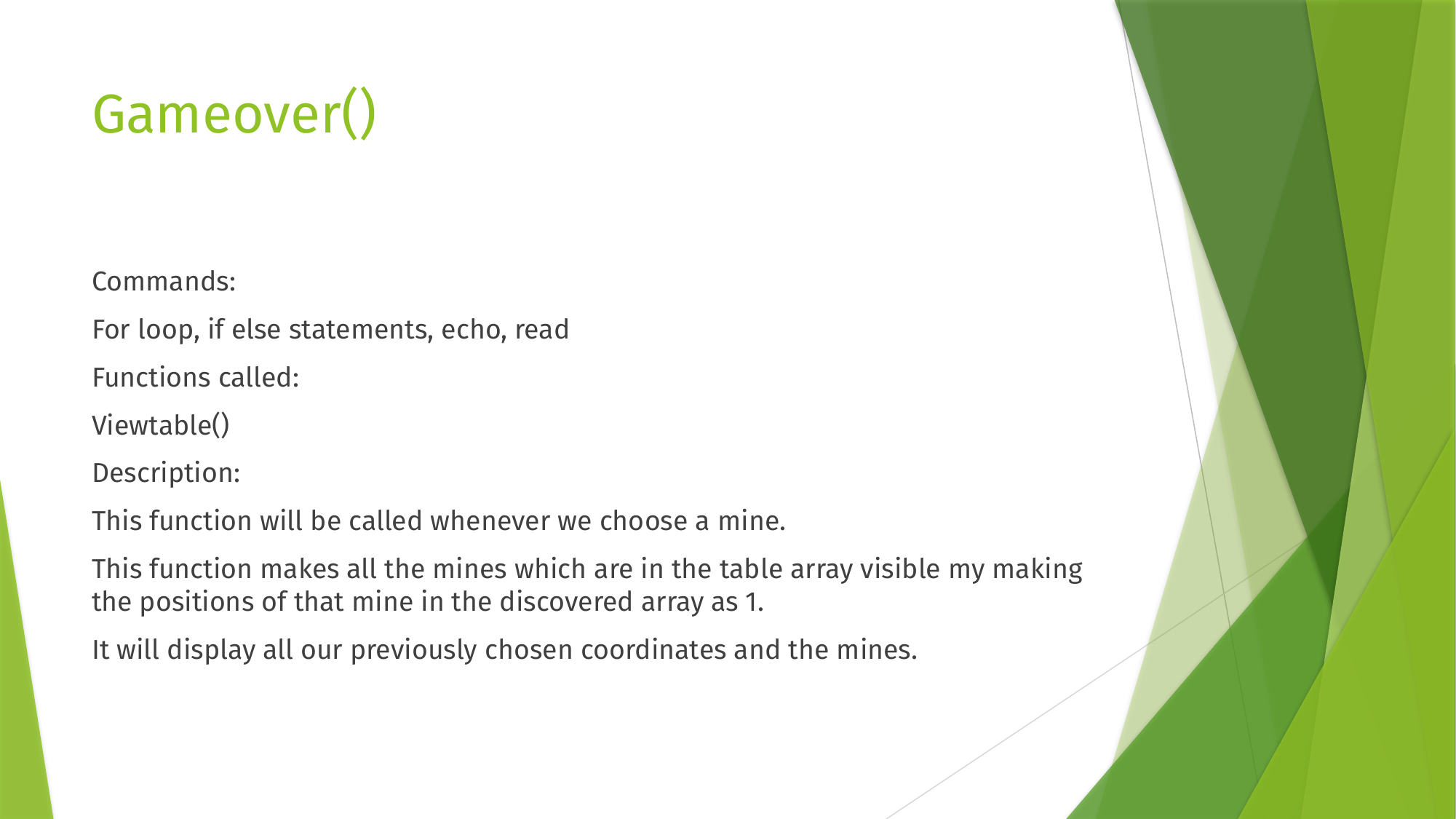

# Gameover()
Commands:
For loop, if else statements, echo, read
Functions called:
Viewtable()
Description:
This function will be called whenever we choose a mine.
This function makes all the mines which are in the table array visible my making the positions of that mine in the discovered array as 1.
It will display all our previously chosen coordinates and the mines.